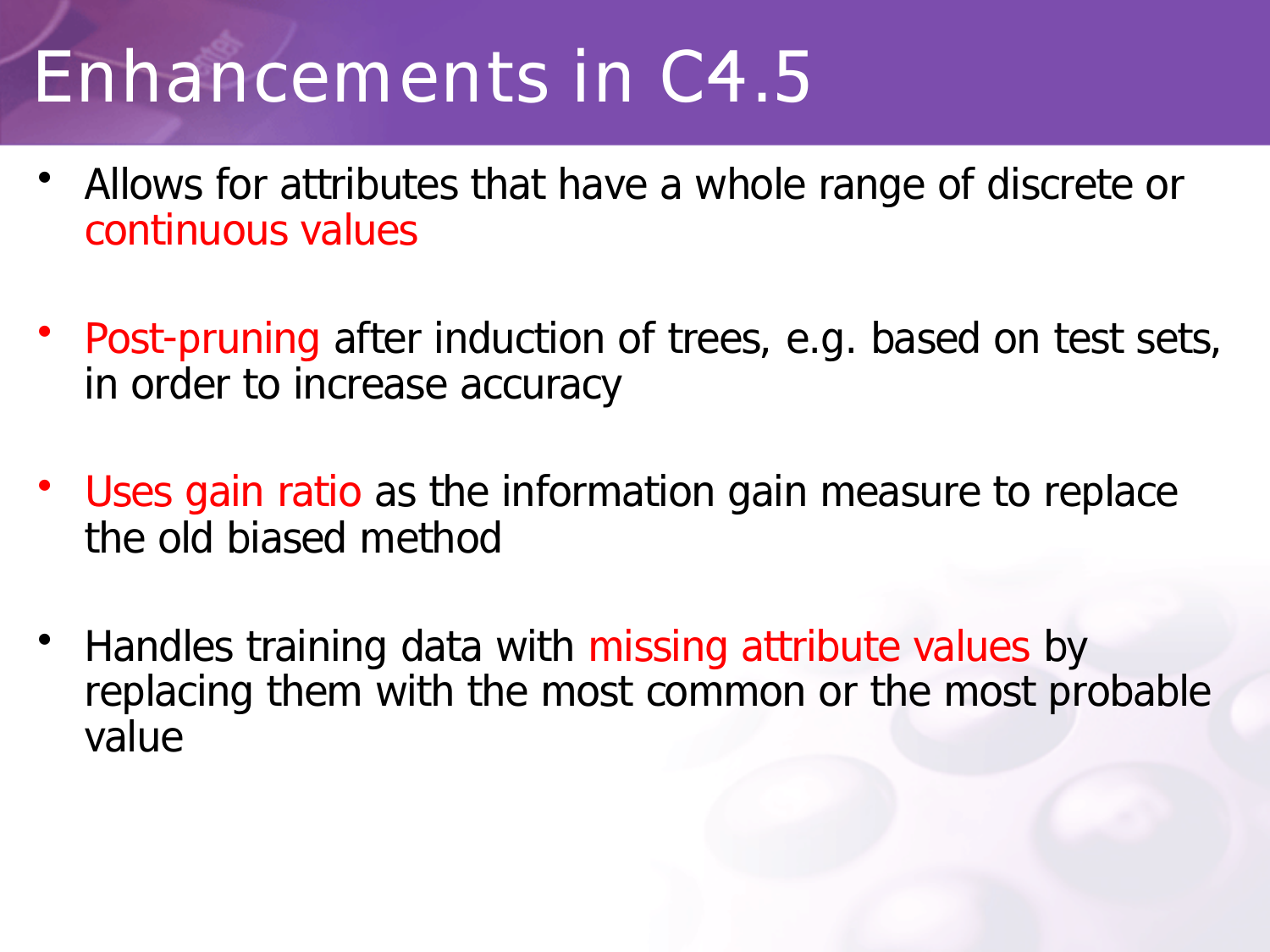

# Enhancements in C4.5
Allows for attributes that have a whole range of discrete or continuous values

Post-pruning after induction of trees, e.g. based on test sets, in order to increase accuracy

Uses gain ratio as the information gain measure to replace the old biased method

Handles training data with missing attribute values by replacing them with the most common or the most probable value